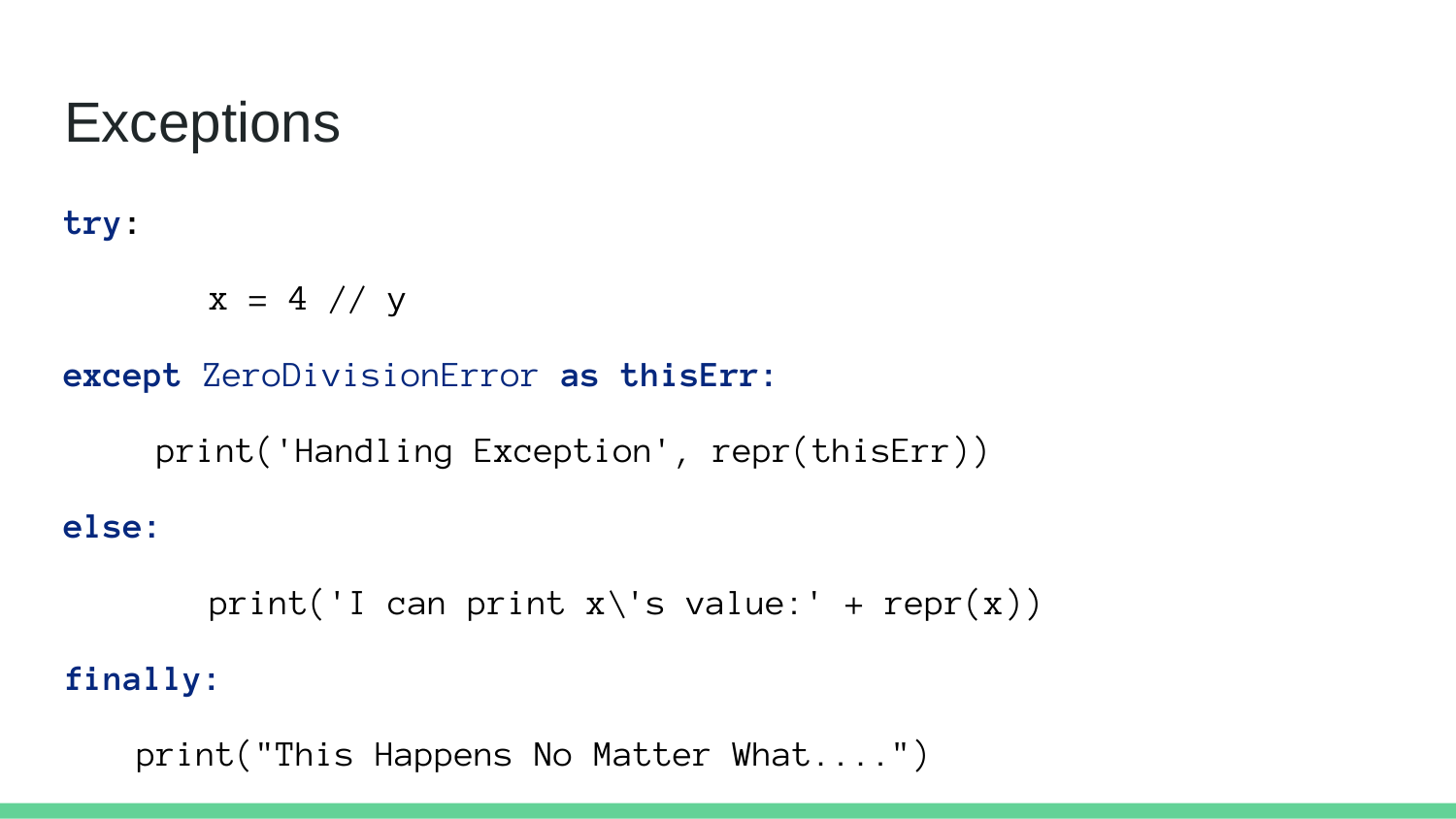

# Exceptions
try:
	x = 4 // y
except ZeroDivisionError as thisErr:
 print('Handling Exception', repr(thisErr))
else:
	print('I can print x\'s value:' + repr(x))
finally:
print("This Happens No Matter What....")